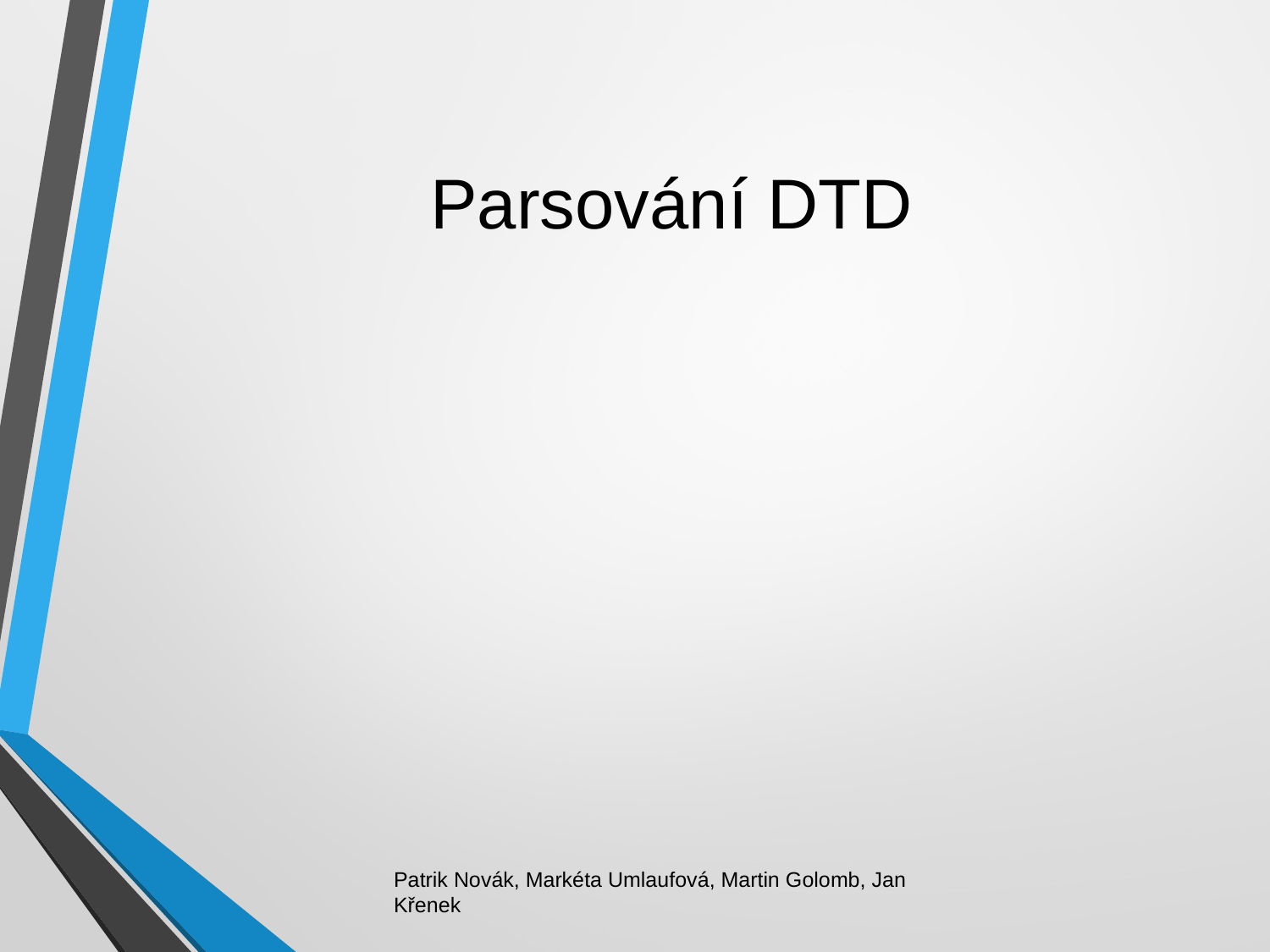

# Parsování DTD

Patrik Novák, Markéta Umlaufová, Martin Golomb, Jan Křenek